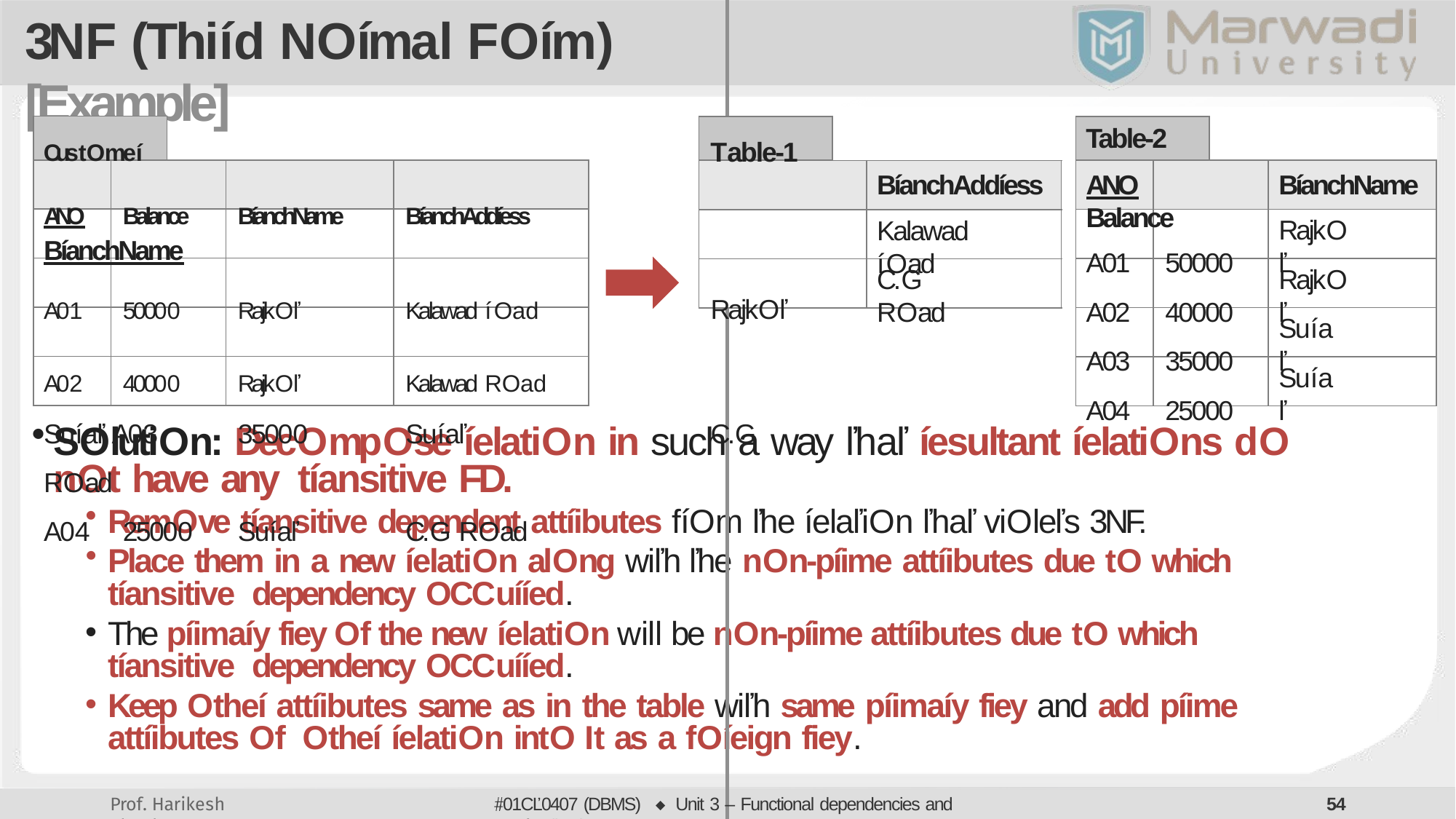

# 3NF (Thiíd Noímal Foím) [Example]
Table-2
ANO	Balance
A01	50000
A02	40000
A03	35000
A04	25000
Customeí	Table-1
ANO	Balance	BíanchName	BíanchAddíess	BíanchName
A01	50000	Rajkoľ	Kalawad íoad	Rajkoľ
A02	40000	Rajkoľ	Kalawad Road	Suíaľ A03	35000	Suíaľ	C.G Road
A04	25000	Suíaľ	C.G Road

BíanchName
BíanchAddíess
Rajkoľ
Kalawad íoad
Rajkoľ
C.G Road
Suíaľ
Suíaľ
Solution: Decompose íelation in such a way ľhaľ íesultant íelations do not have any  tíansitive FD.
Remove tíansitive dependent attíibutes fíom ľhe íelaľion ľhaľ violeľs 3NF.
Place them in a new íelation along wiľh ľhe non-píime attíibutes due to which tíansitive  dependency occuííed.
The píimaíy fiey of the new íelation will be non-píime attíibutes due to which tíansitive  dependency occuííed.
Keep otheí attíibutes same as in the table wiľh same píimaíy fiey and add píime attíibutes of  otheí íelation into it as a foíeign fiey.
01CĽ0407 (DBMS)  ⬥ Unit 3 – Functional dependencies and Noímalization
54
Prof. Harikesh Chauhan